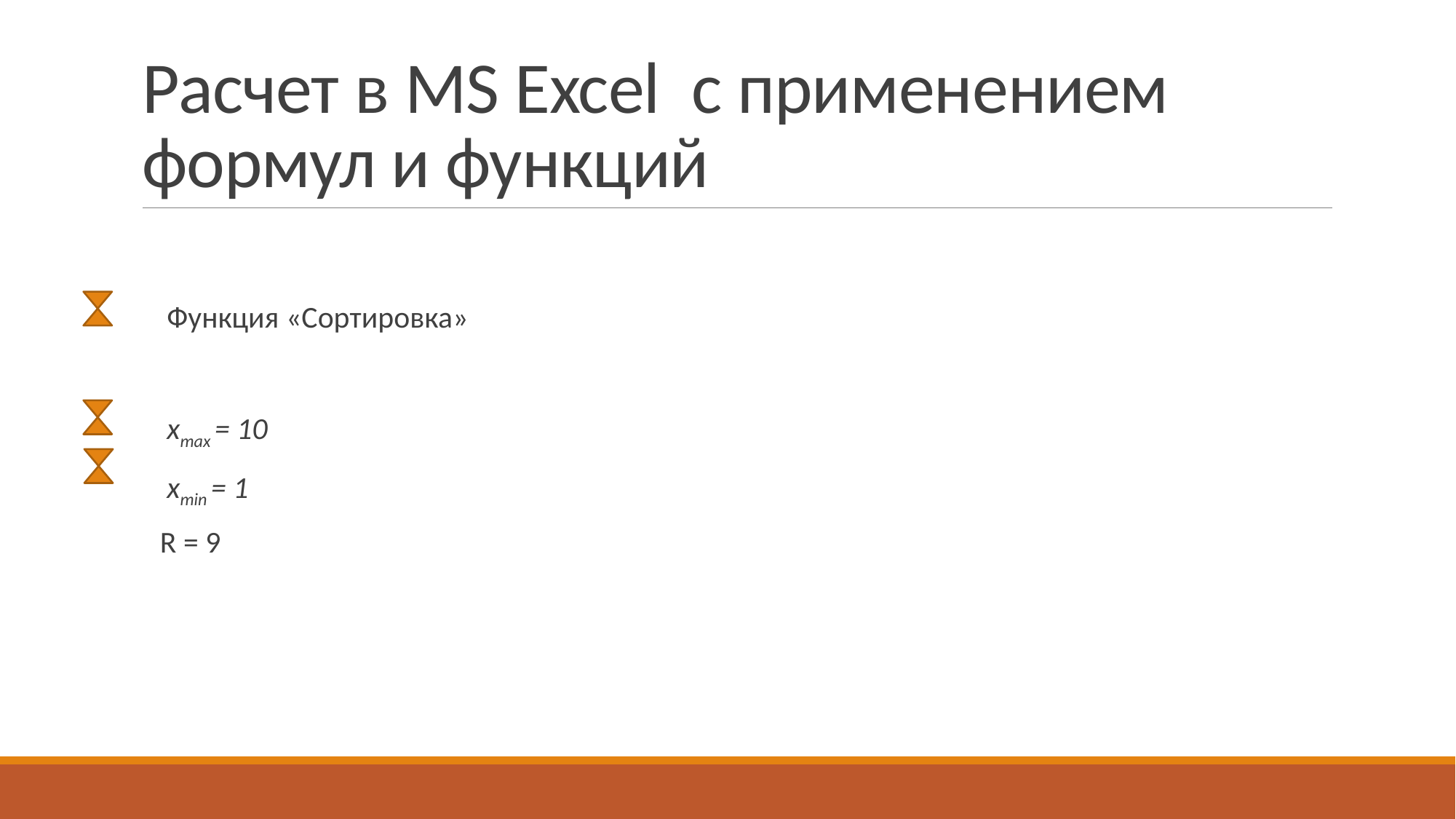

# Расчет в MS Excel  с применением формул и функций

 Функция «Сортировка»

 xmax = 10
 xmin = 1
R = 9